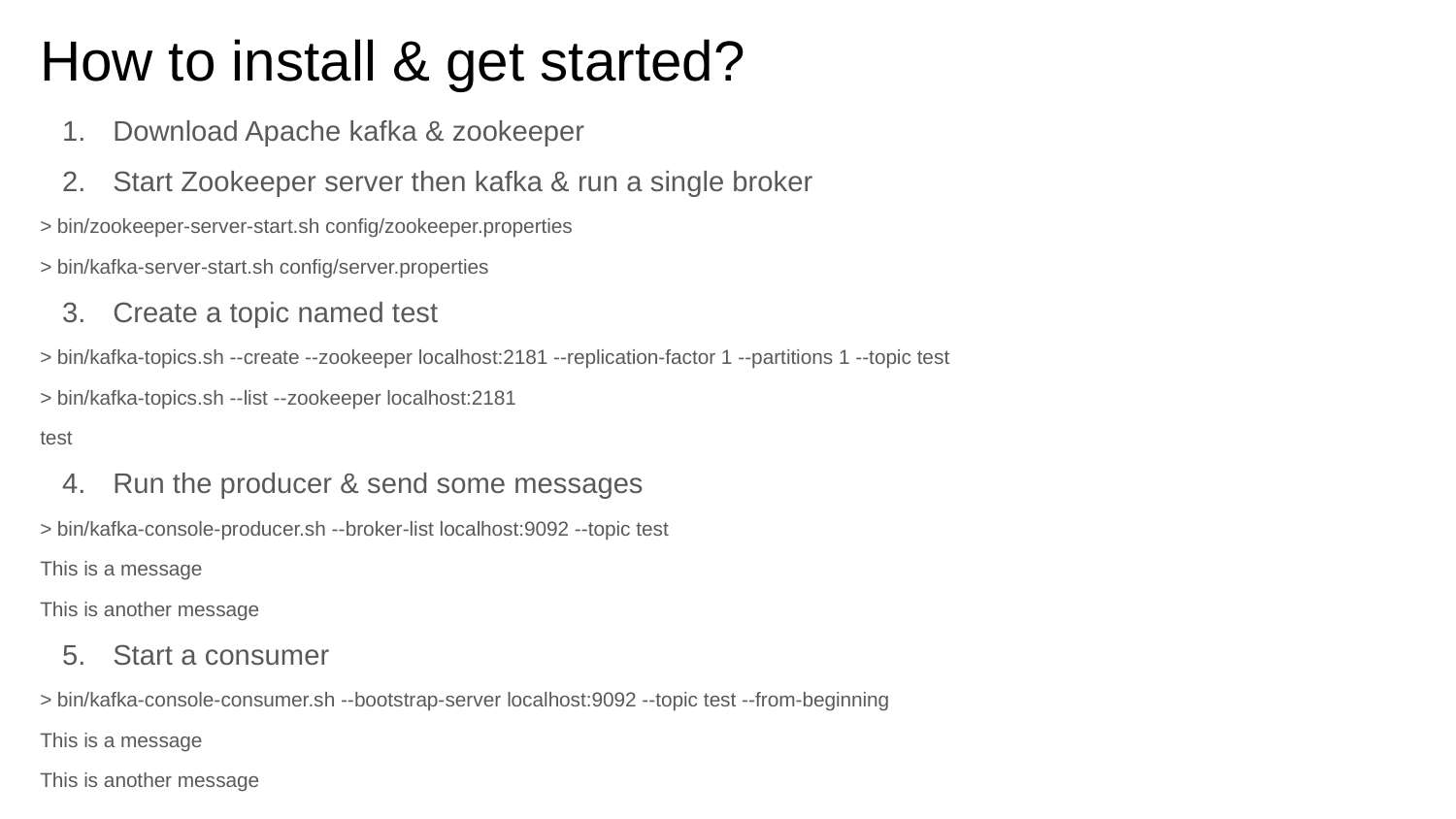

# How to install & get started?
Download Apache kafka & zookeeper
Start Zookeeper server then kafka & run a single broker
> bin/zookeeper-server-start.sh config/zookeeper.properties
> bin/kafka-server-start.sh config/server.properties
Create a topic named test
> bin/kafka-topics.sh --create --zookeeper localhost:2181 --replication-factor 1 --partitions 1 --topic test
> bin/kafka-topics.sh --list --zookeeper localhost:2181
test
Run the producer & send some messages
> bin/kafka-console-producer.sh --broker-list localhost:9092 --topic test
This is a message
This is another message
Start a consumer
> bin/kafka-console-consumer.sh --bootstrap-server localhost:9092 --topic test --from-beginning
This is a message
This is another message